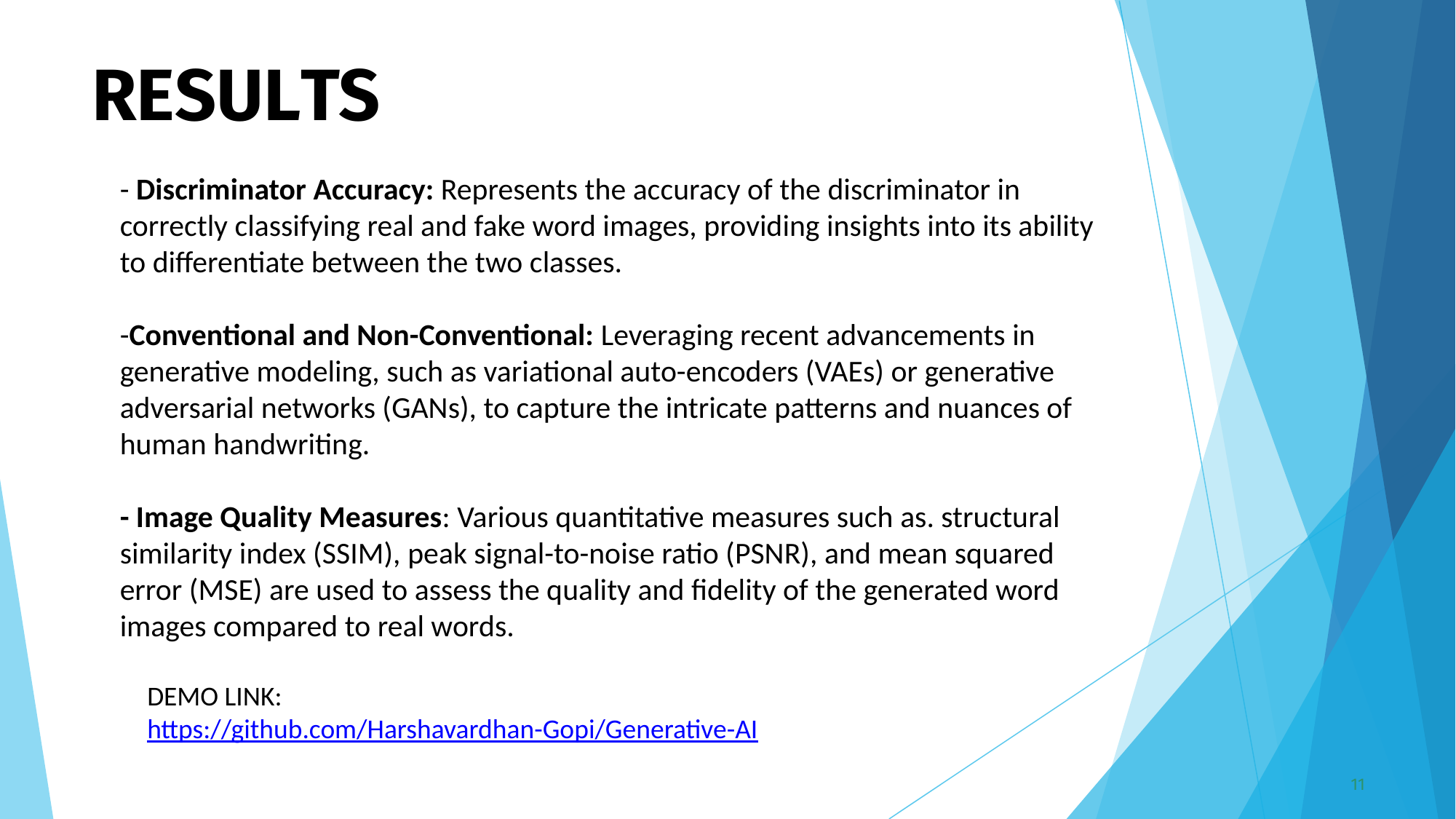

# RESULTS
- Discriminator Accuracy: Represents the accuracy of the discriminator in correctly classifying real and fake word images, providing insights into its ability to differentiate between the two classes.
-Conventional and Non-Conventional: Leveraging recent advancements in generative modeling, such as variational auto-encoders (VAEs) or generative adversarial networks (GANs), to capture the intricate patterns and nuances of human handwriting.

- Image Quality Measures: Various quantitative measures such as. structural similarity index (SSIM), peak signal-to-noise ratio (PSNR), and mean squared error (MSE) are used to assess the quality and fidelity of the generated word images compared to real words.
DEMO LINK: https://github.com/Harshavardhan-Gopi/Generative-AI
11